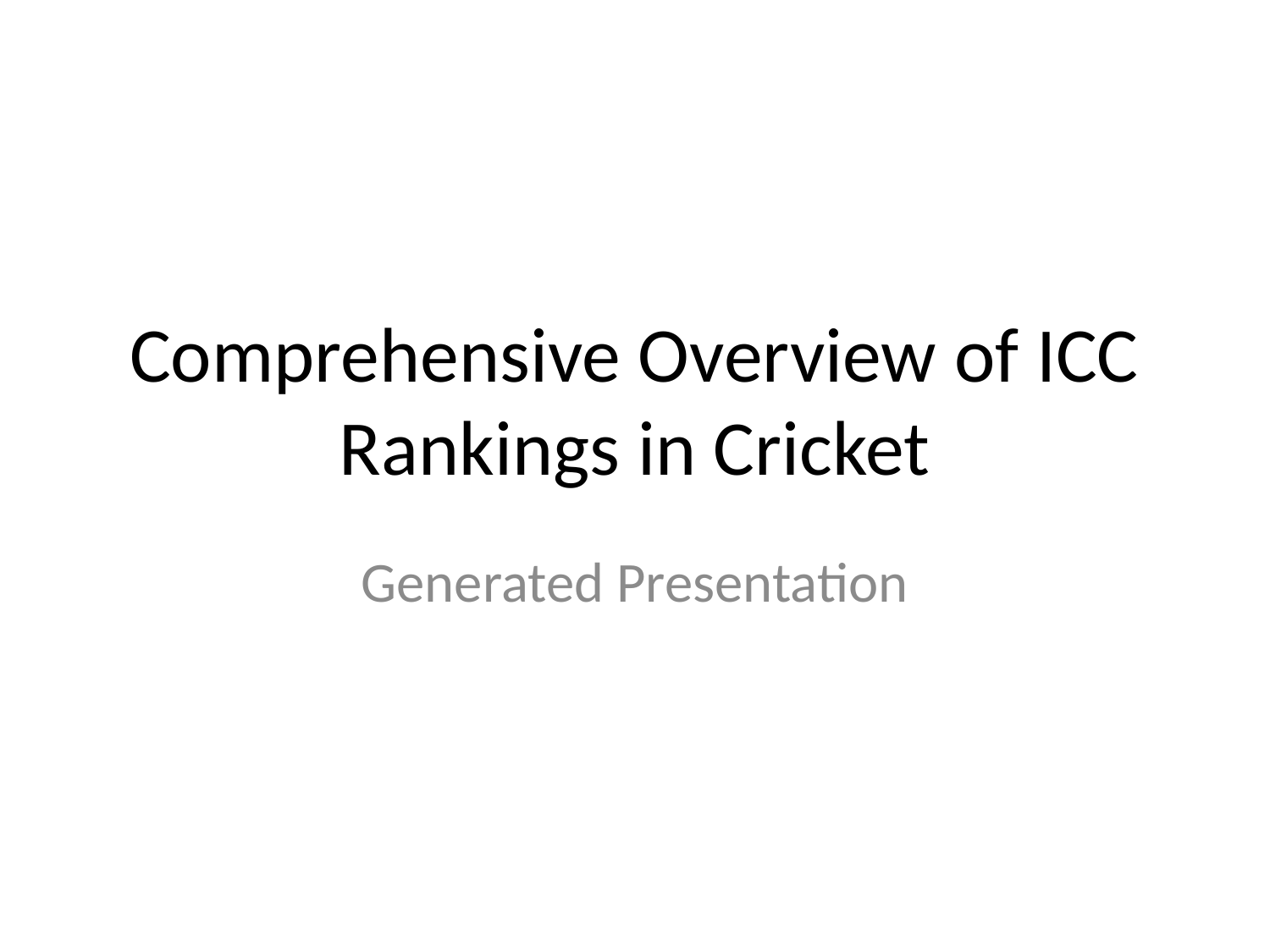

# Comprehensive Overview of ICC Rankings in Cricket
Generated Presentation